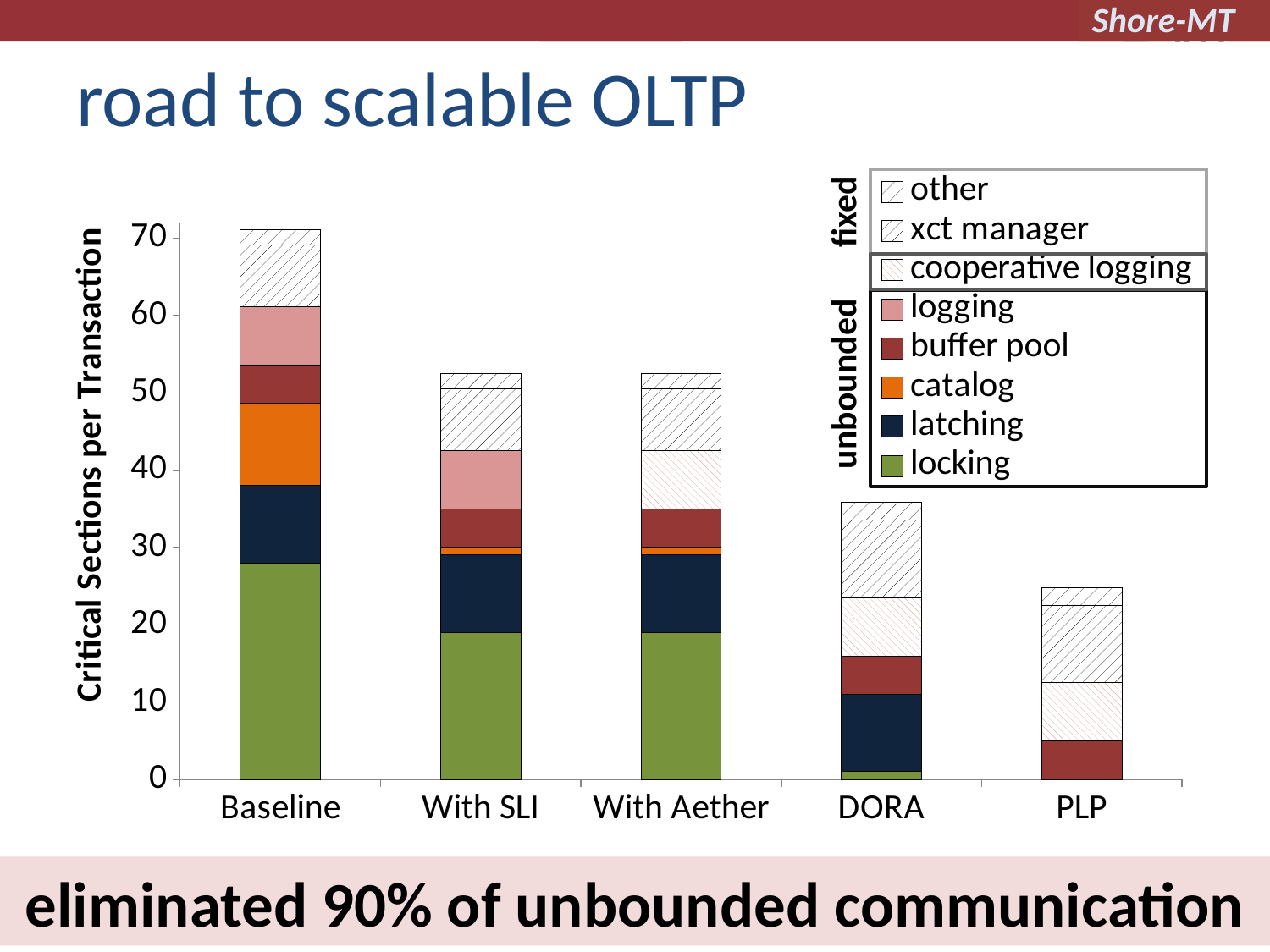

# road to scalable OLTP

### Chart

| Category | locking | latching | catalog | buffer pool | logging | cooperative logging | xct manager | other |
|---|---|---|---|---|---|---|---|---|
| Baseline | 28.022 | 10.0276 | 10.6037 | 4.9592 | 7.5328 | 0.0 | 8.0 | 2.0034999999999883 |
| With SLI | 18.9966 | 10.0276 | 1.0 | 4.9592 | 7.5328 | 0.0 | 8.0 | 2.0034999999999883 |
| With Aether | 18.9966 | 10.0276 | 1.0 | 4.9592 | 0.0 | 7.5328 | 8.0 | 2.0034999999999883 |
| DORA | 1.0 | 10.0276 | 0.0 | 4.9592 | 0.0 | 7.5328 | 10.0 | 2.32 |
| PLP | 0.0 | 0.0 | 0.0 | 4.9592 | 0.0 | 7.5328 | 10.0 | 2.32 |
fixed

unbounded
eliminated 90% of unbounded communication
42